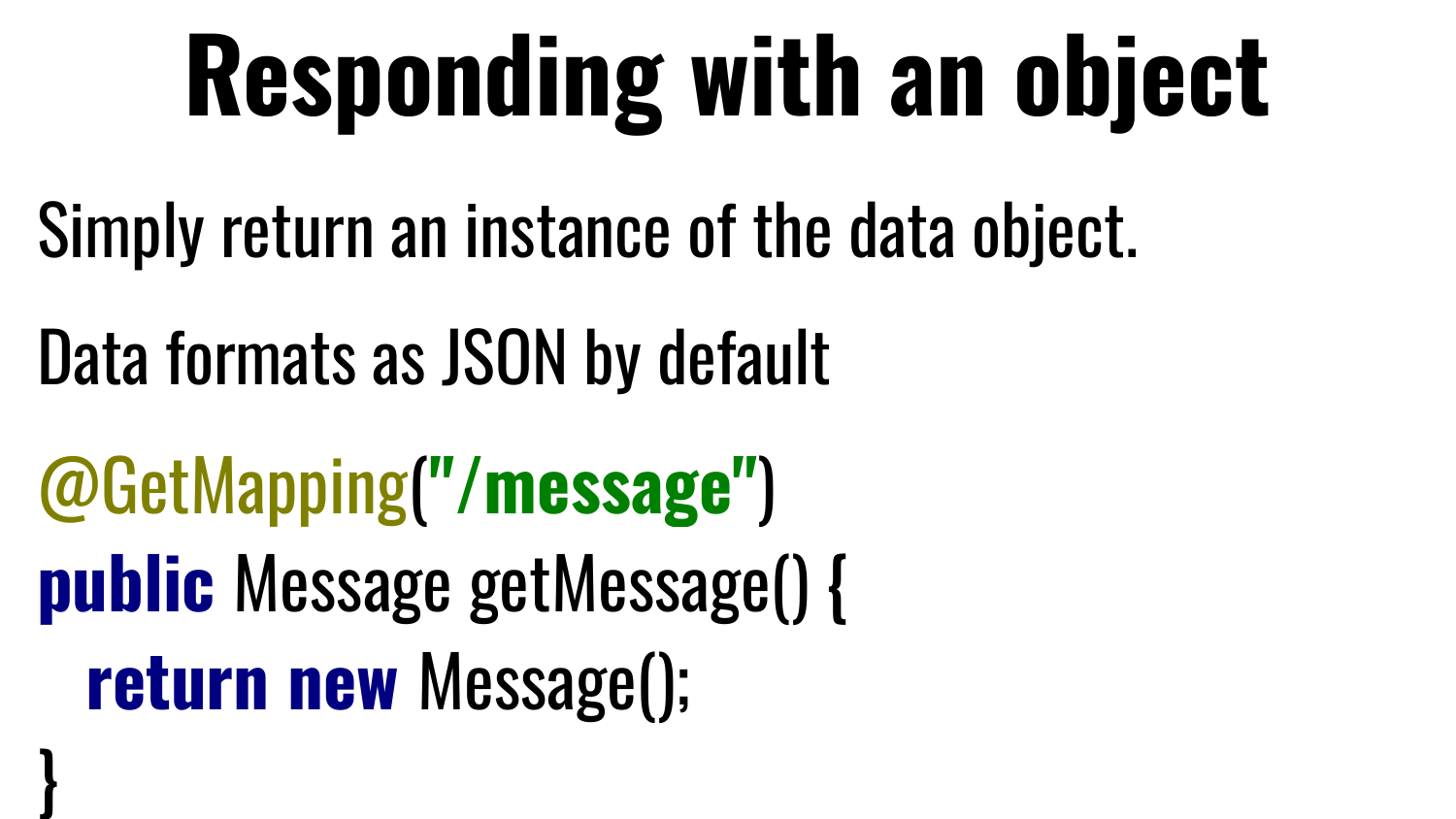

# Responding with an object
Simply return an instance of the data object.
Data formats as JSON by default
@GetMapping("/message")
public Message getMessage() {
   return new Message();
}